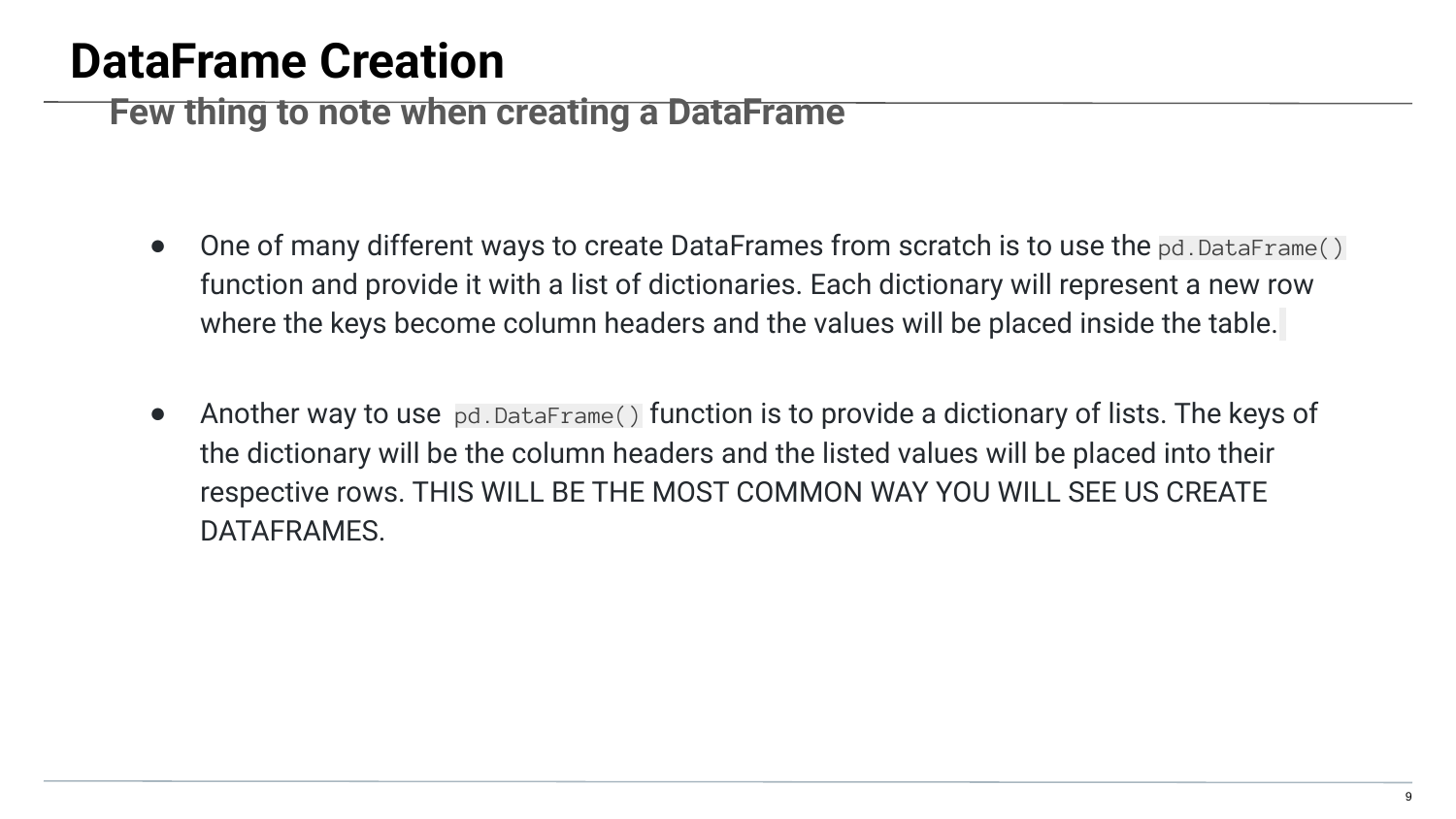

# DataFrame Creation
Few thing to note when creating a DataFrame

One of many different ways to create DataFrames from scratch is to use the pd.DataFrame() function and provide it with a list of dictionaries. Each dictionary will represent a new row where the keys become column headers and the values will be placed inside the table.

Another way to use  pd.DataFrame() function is to provide a dictionary of lists. The keys of the dictionary will be the column headers and the listed values will be placed into their respective rows. THIS WILL BE THE MOST COMMON WAY YOU WILL SEE US CREATE DATAFRAMES.

9